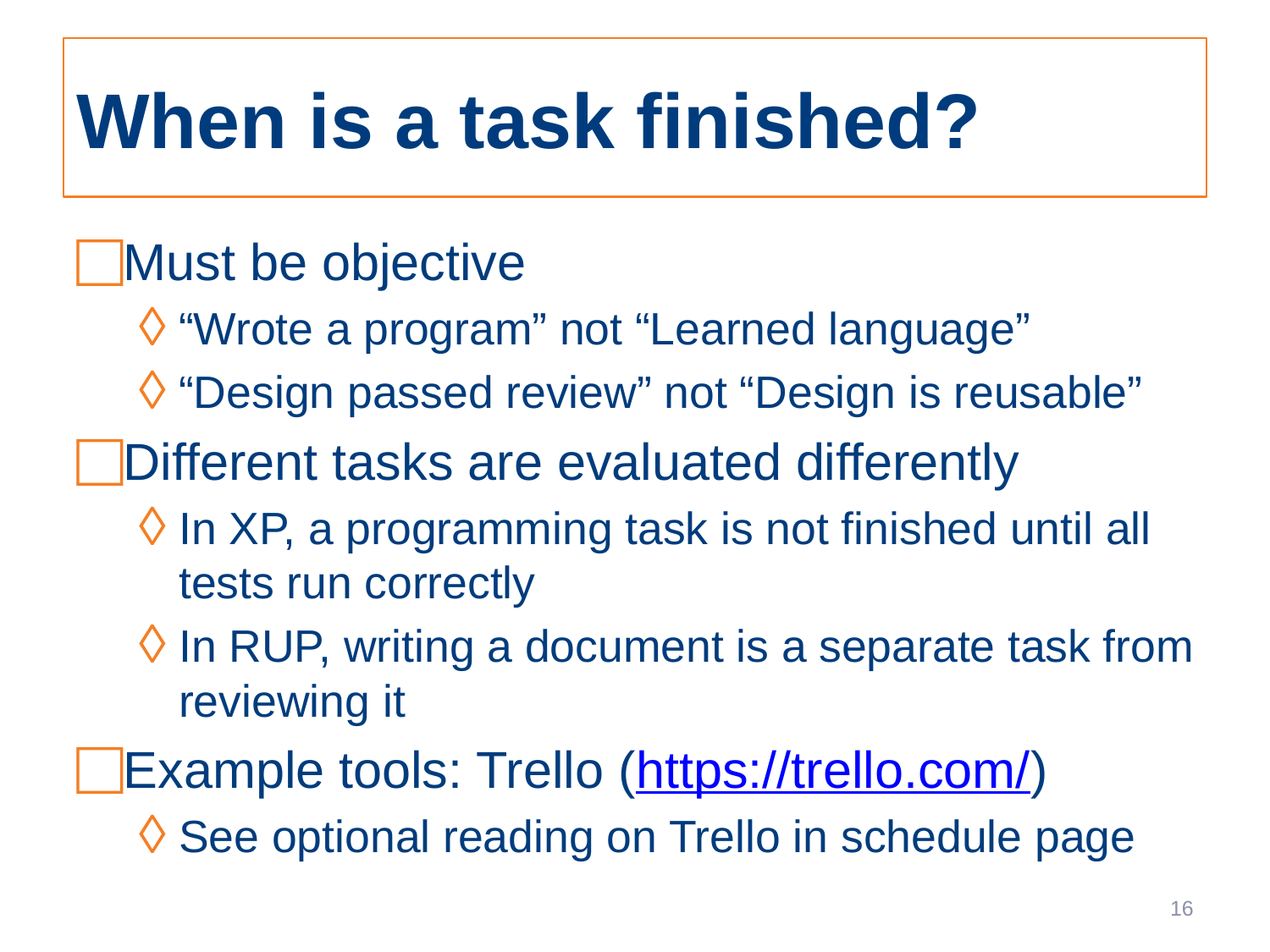

# When is a task finished?
Must be objective
“Wrote a program” not “Learned language”
“Design passed review” not “Design is reusable”
Different tasks are evaluated differently
In XP, a programming task is not finished until all tests run correctly
In RUP, writing a document is a separate task from reviewing it
Example tools: Trello (https://trello.com/)
See optional reading on Trello in schedule page
16